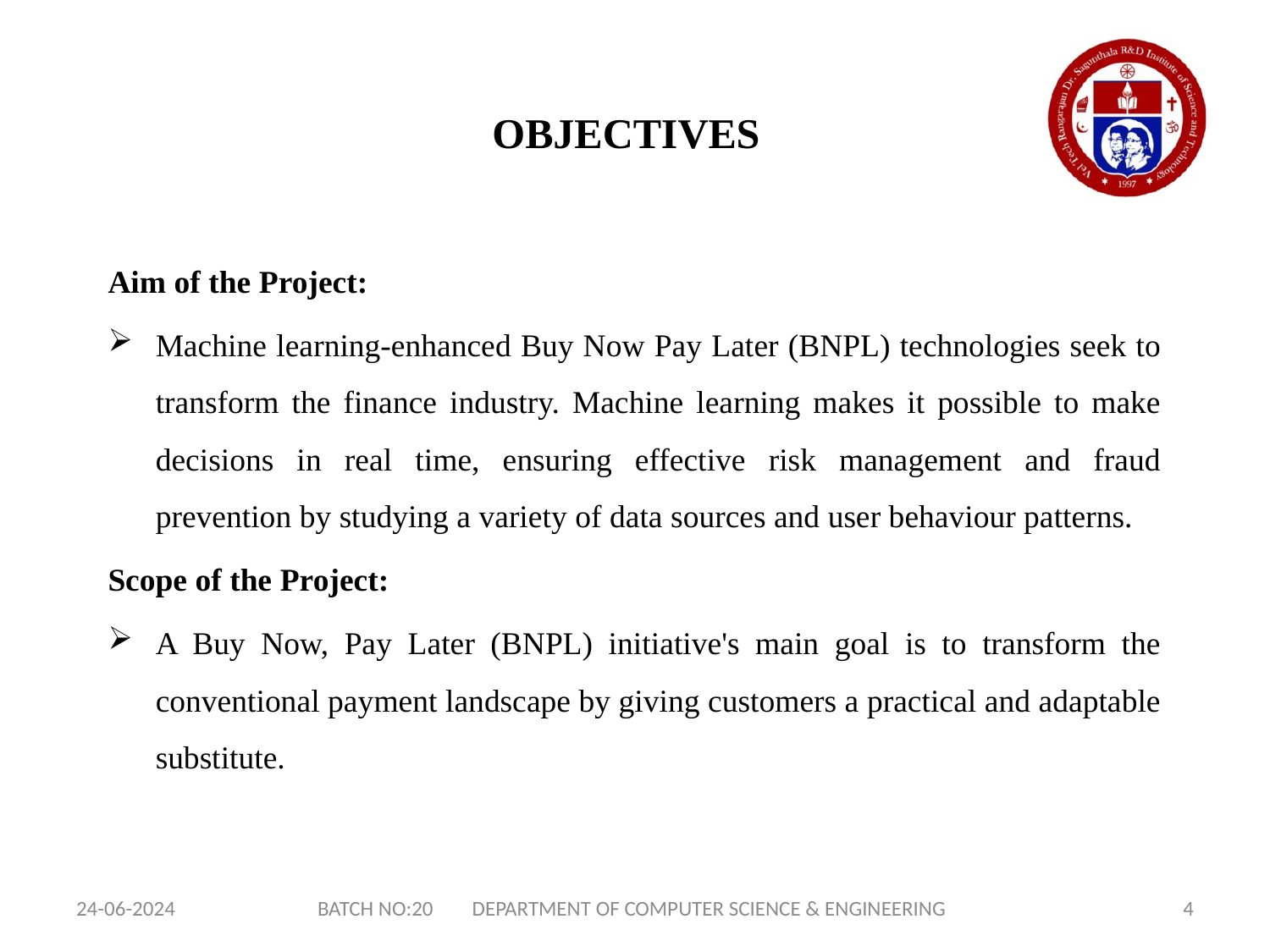

# OBJECTIVES
Aim of the Project:
Machine learning-enhanced Buy Now Pay Later (BNPL) technologies seek to transform the finance industry. Machine learning makes it possible to make decisions in real time, ensuring effective risk management and fraud prevention by studying a variety of data sources and user behaviour patterns.
Scope of the Project:
A Buy Now, Pay Later (BNPL) initiative's main goal is to transform the conventional payment landscape by giving customers a practical and adaptable substitute.

BATCH NO:20        DEPARTMENT OF COMPUTER SCIENCE & ENGINEERING
24-06-2024
4